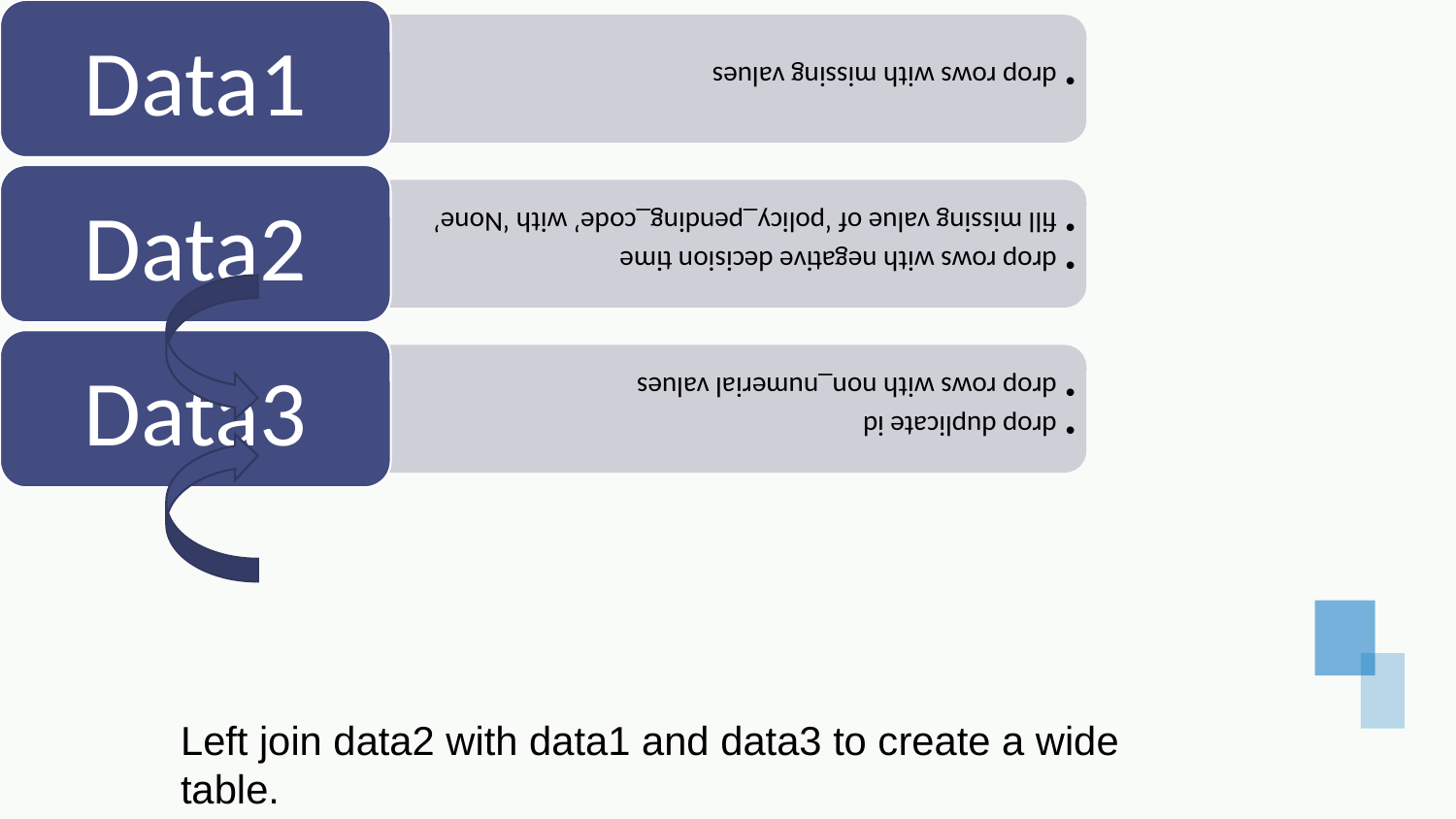

Preprocess: Cleansing & Merging
drop rows with missing values
Data1
drop rows with negative decision time
fill missing value of ‘policy_pending_code’ with ‘None’
Data2
drop duplicate id
drop rows with non_numerial values
Data3

Left join data2 with data1 and data3 to create a wide table.